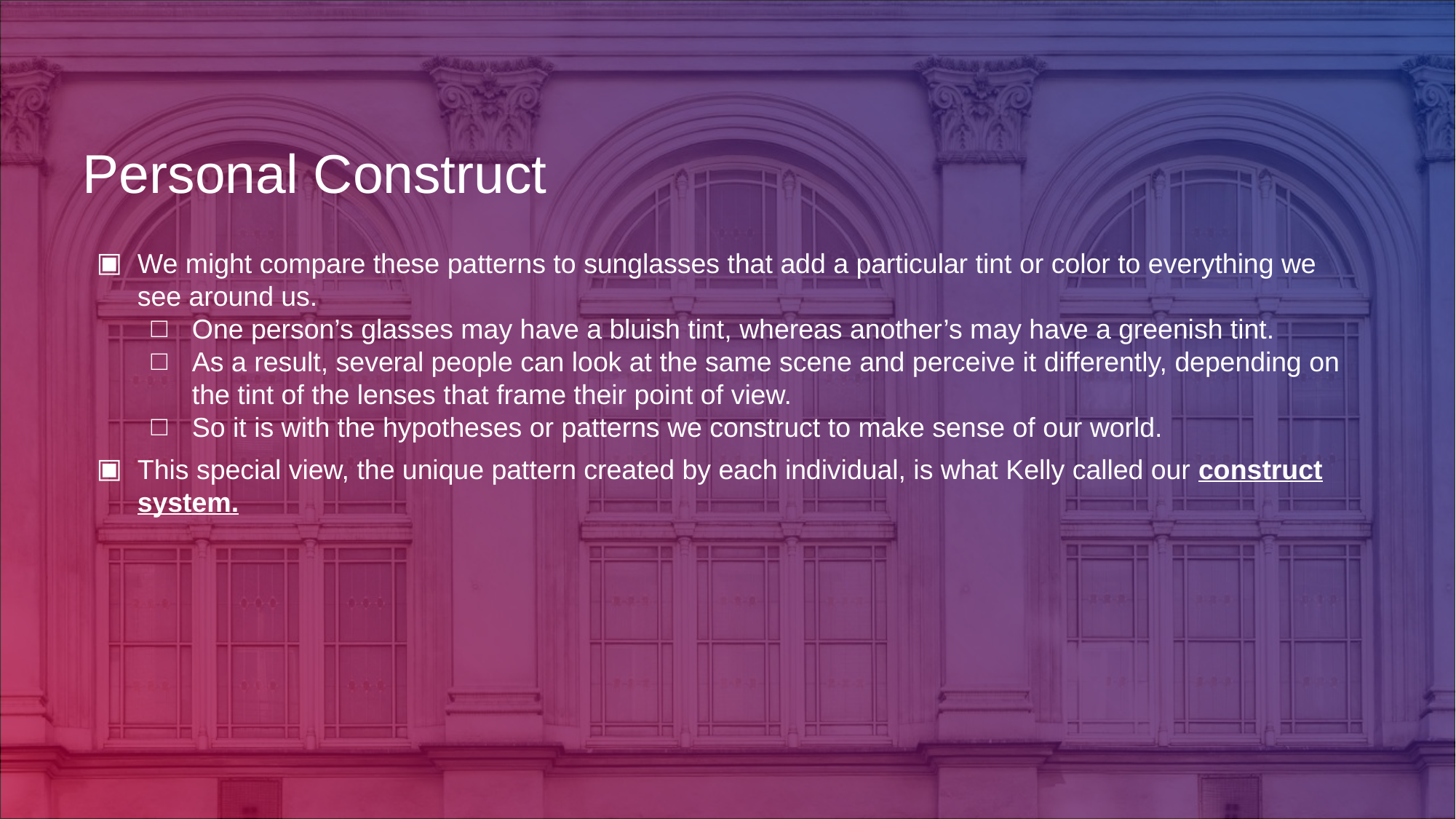

# Personal Construct
We might compare these patterns to sunglasses that add a particular tint or color to everything we see around us.
One person’s glasses may have a bluish tint, whereas another’s may have a greenish tint.
As a result, several people can look at the same scene and perceive it differently, depending on the tint of the lenses that frame their point of view.
So it is with the hypotheses or patterns we construct to make sense of our world.
This special view, the unique pattern created by each individual, is what Kelly called our construct system.